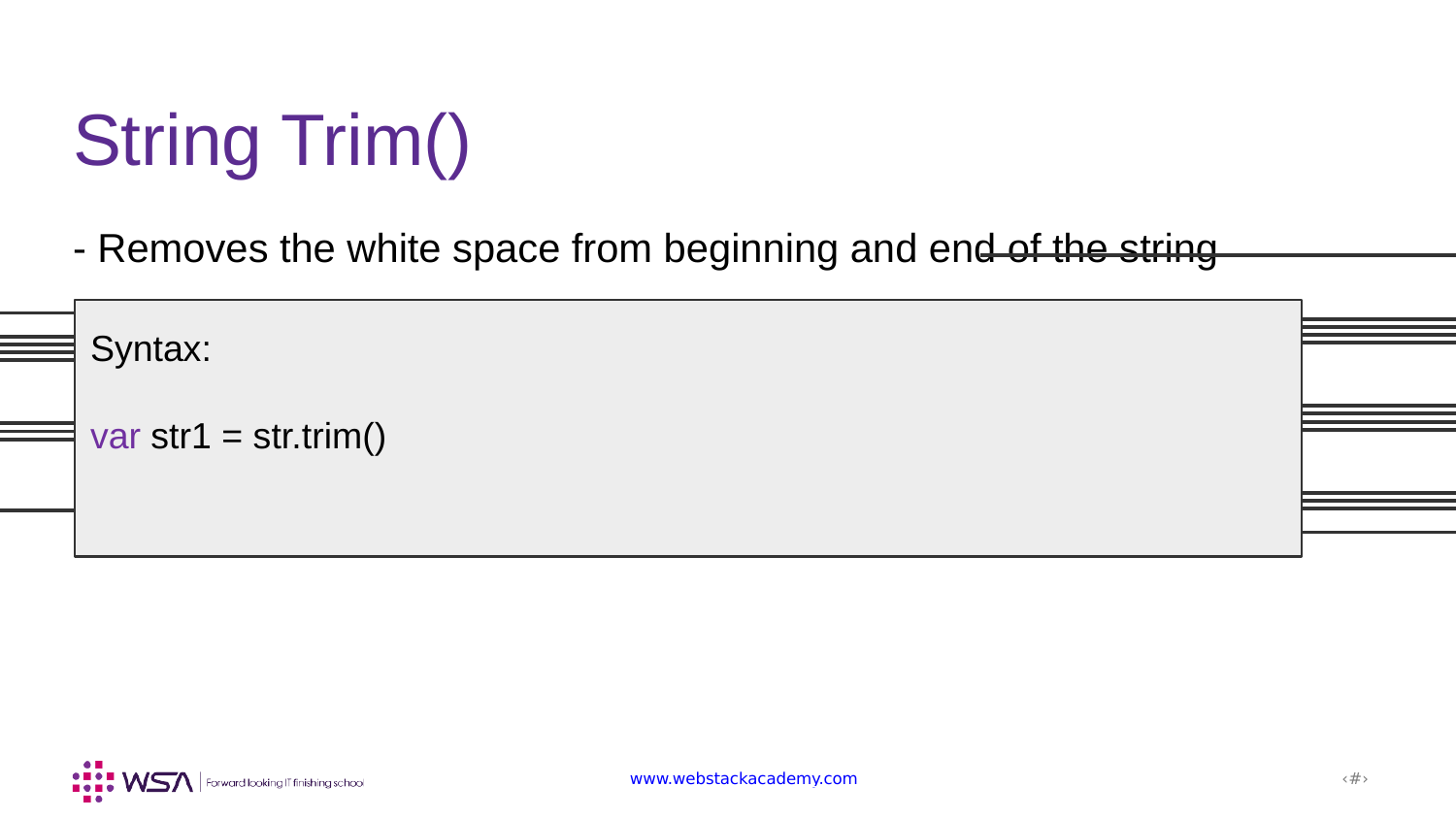

String Trim()

- Removes the white space from beginning and end of the string

Syntax:

var str1 = str.trim()

www.webstackacademy.com
‹#›